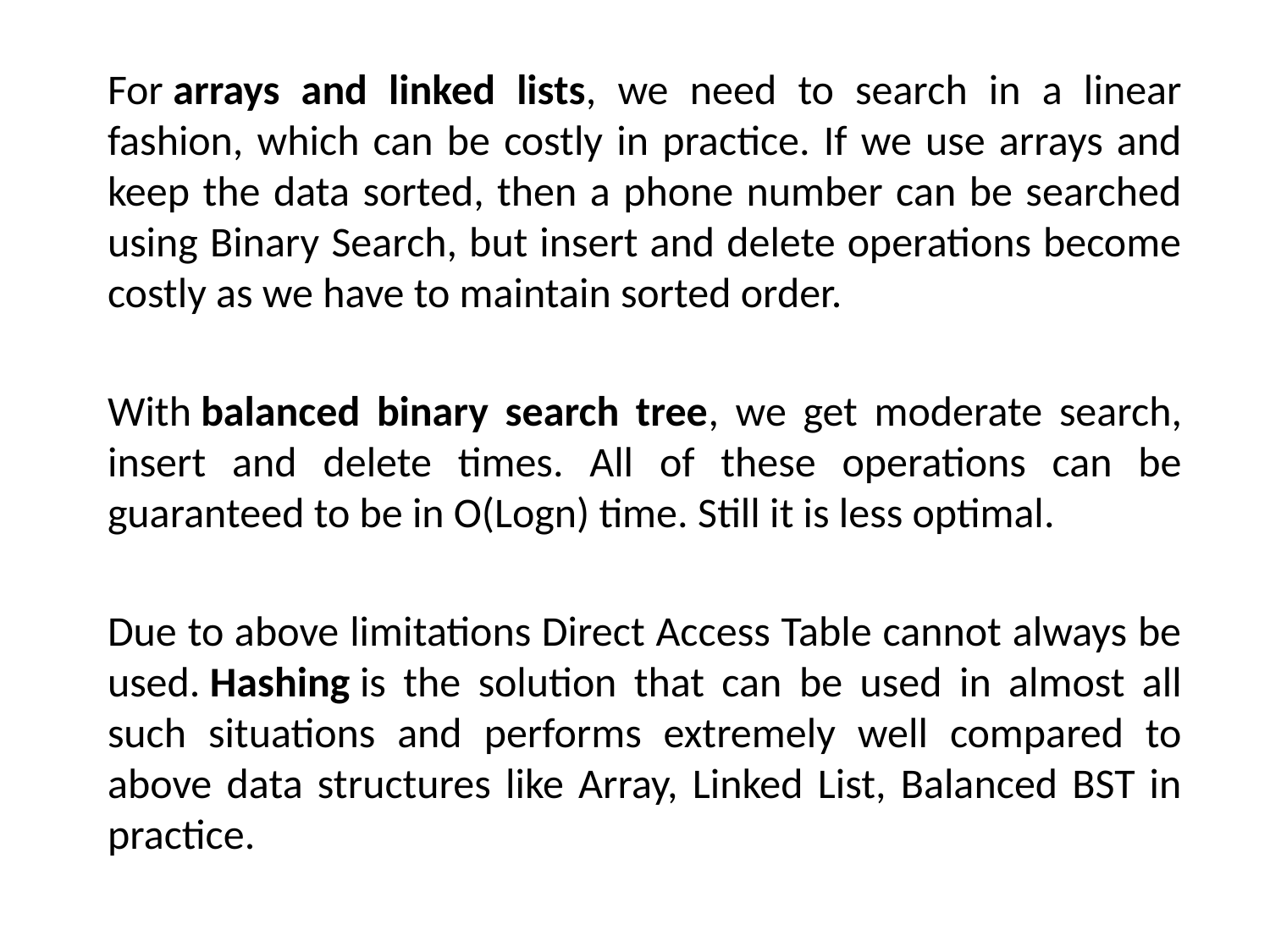

For arrays and linked lists, we need to search in a linear fashion, which can be costly in practice. If we use arrays and keep the data sorted, then a phone number can be searched using Binary Search, but insert and delete operations become costly as we have to maintain sorted order.

With balanced binary search tree, we get moderate search, insert and delete times. All of these operations can be guaranteed to be in O(Logn) time. Still it is less optimal.

Due to above limitations Direct Access Table cannot always be used. Hashing is the solution that can be used in almost all such situations and performs extremely well compared to above data structures like Array, Linked List, Balanced BST in practice.